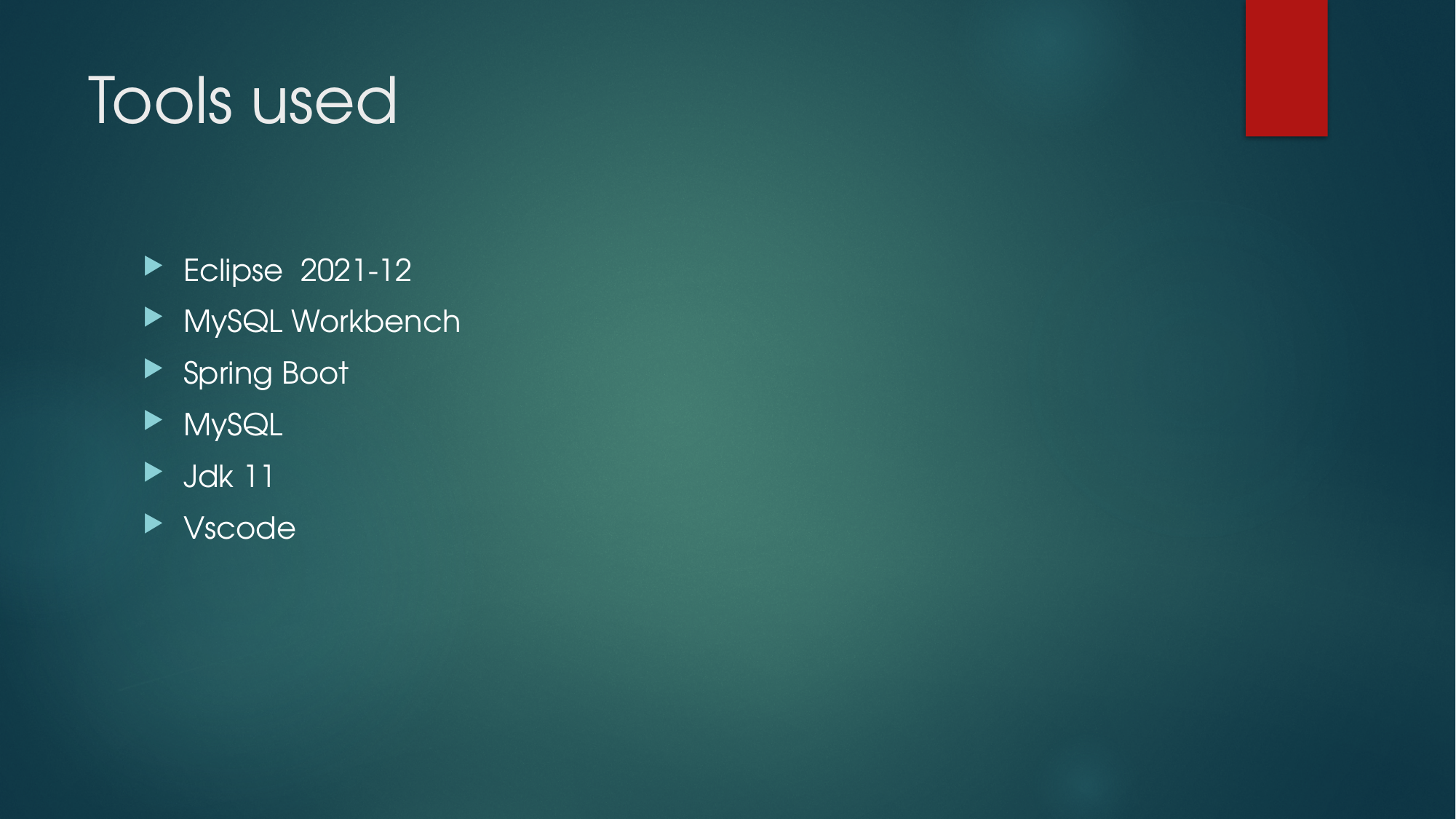

# Tools used
Eclipse  2021-12
MySQL Workbench
Spring Boot
MySQL
Jdk 11
Vscode